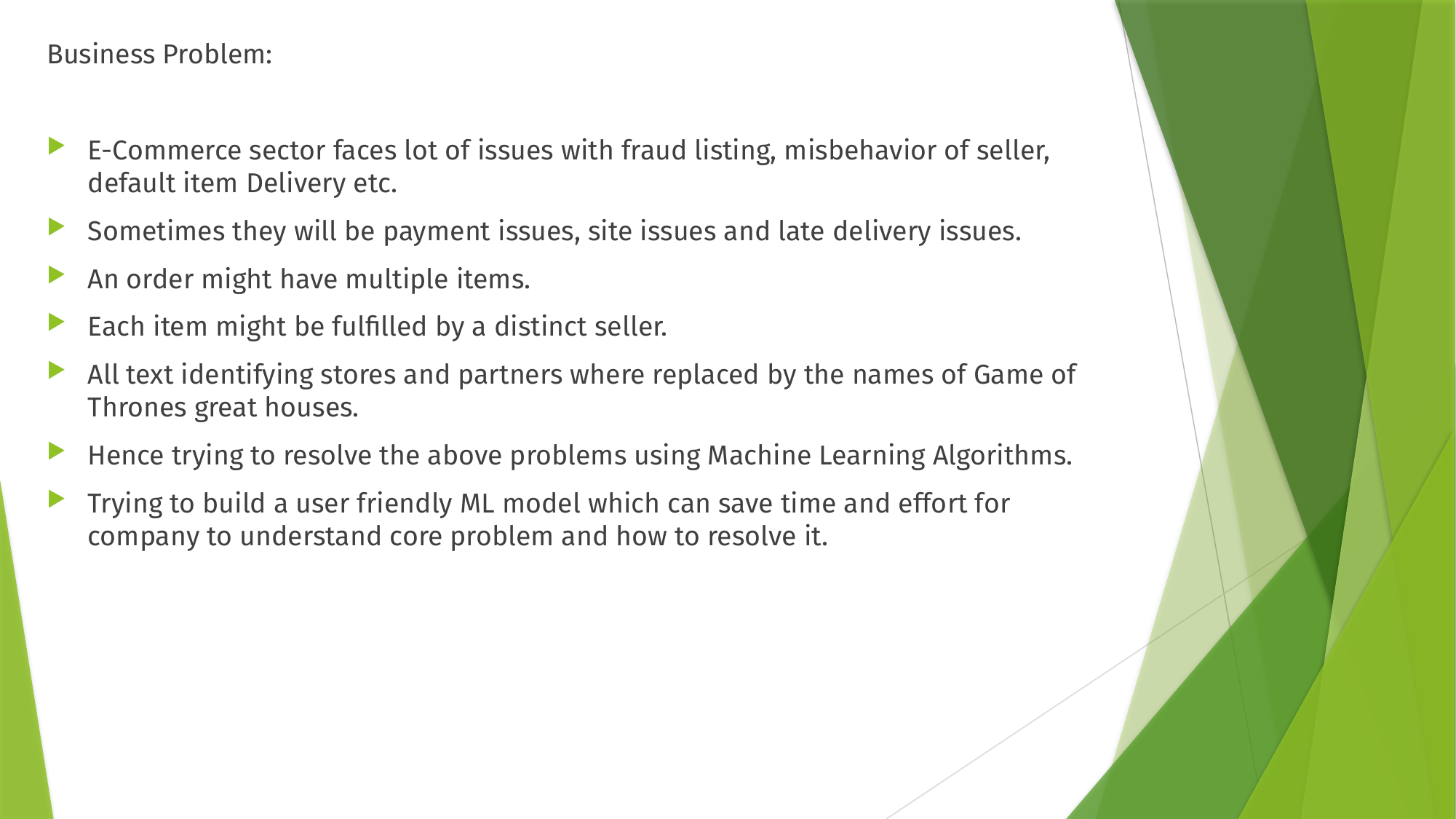

Business Problem:

E-Commerce sector faces lot of issues with fraud listing, misbehavior of seller, default item Delivery etc.
Sometimes they will be payment issues, site issues and late delivery issues.
An order might have multiple items.
Each item might be fulfilled by a distinct seller.
All text identifying stores and partners where replaced by the names of Game of Thrones great houses.
Hence trying to resolve the above problems using Machine Learning Algorithms.
Trying to build a user friendly ML model which can save time and effort for company to understand core problem and how to resolve it.